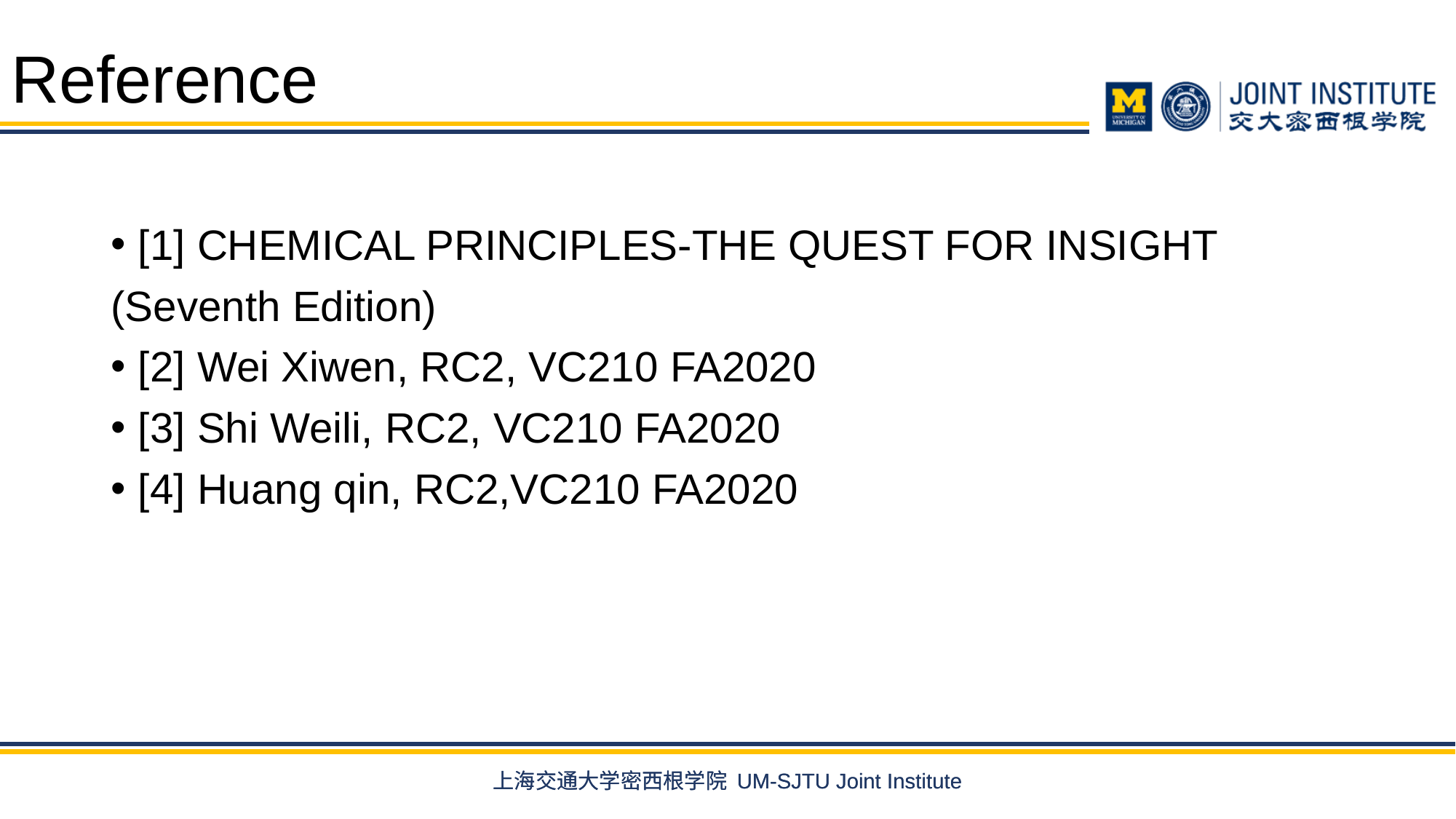

# Reference
[1] CHEMICAL PRINCIPLES-THE QUEST FOR INSIGHT
(Seventh Edition)
[2] Wei Xiwen, RC2, VC210 FA2020
[3] Shi Weili, RC2, VC210 FA2020
[4] Huang qin, RC2,VC210 FA2020
13